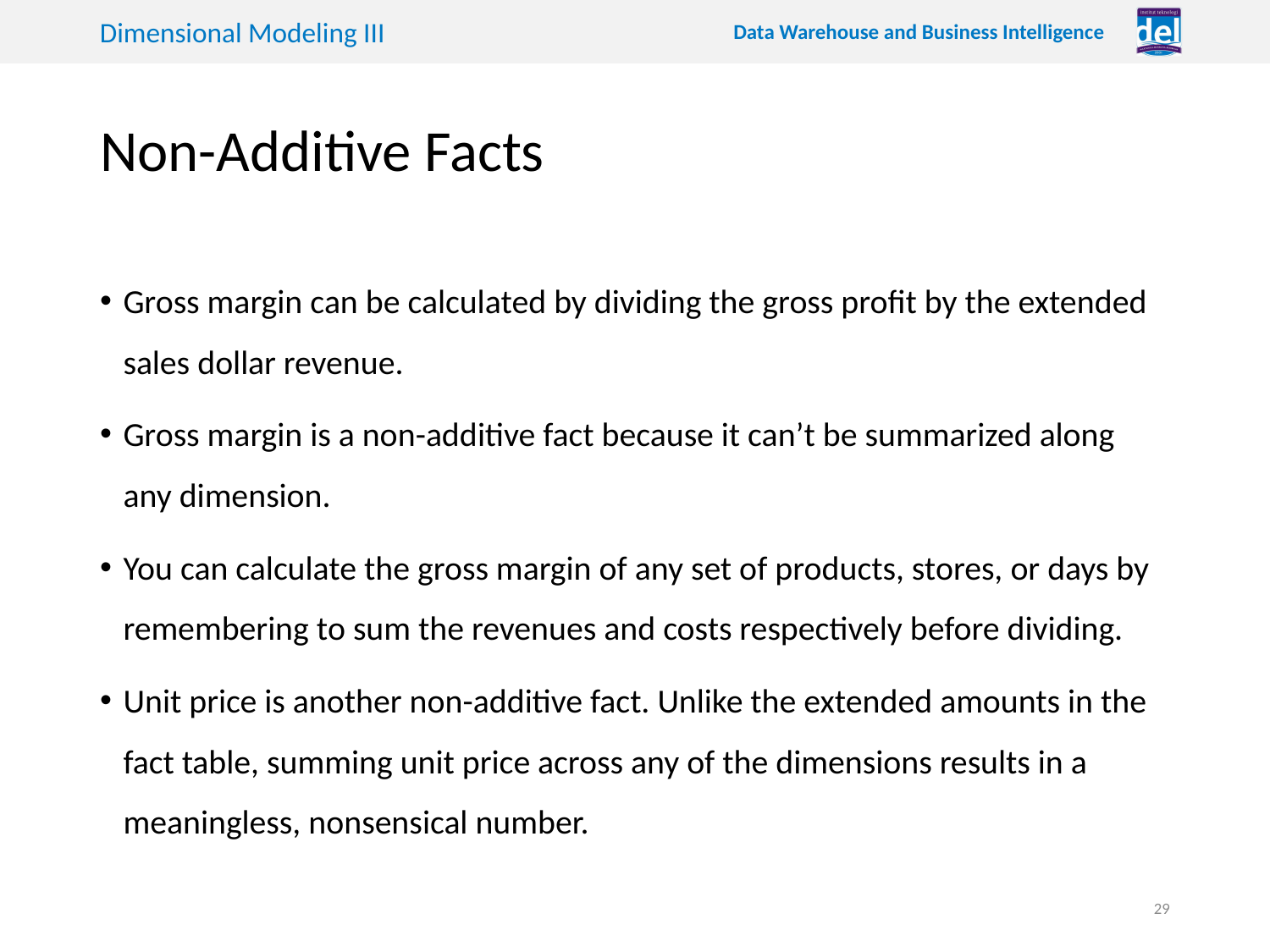

# Non-Additive Facts
Gross margin can be calculated by dividing the gross profit by the extended sales dollar revenue.
Gross margin is a non-additive fact because it can’t be summarized along any dimension.
You can calculate the gross margin of any set of products, stores, or days by remembering to sum the revenues and costs respectively before dividing.
Unit price is another non-additive fact. Unlike the extended amounts in the fact table, summing unit price across any of the dimensions results in a meaningless, nonsensical number.
29